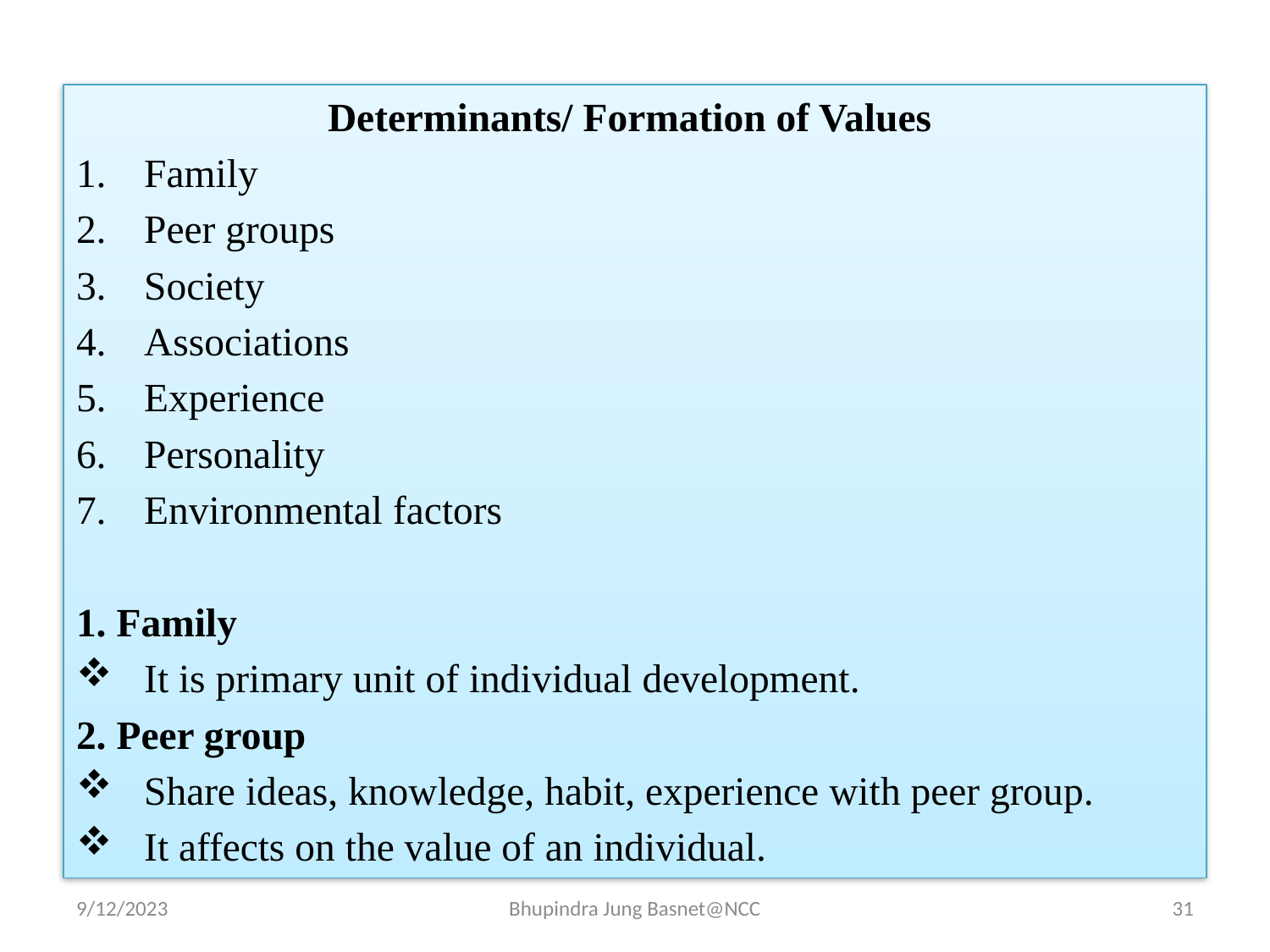

Determinants/ Formation of Values
Family
Peer groups
Society
Associations
Experience
Personality
Environmental factors

1. Family
It is primary unit of individual development.
2. Peer group
Share ideas, knowledge, habit, experience with peer group.
It affects on the value of an individual.
9/12/2023
Bhupindra Jung Basnet@NCC
31